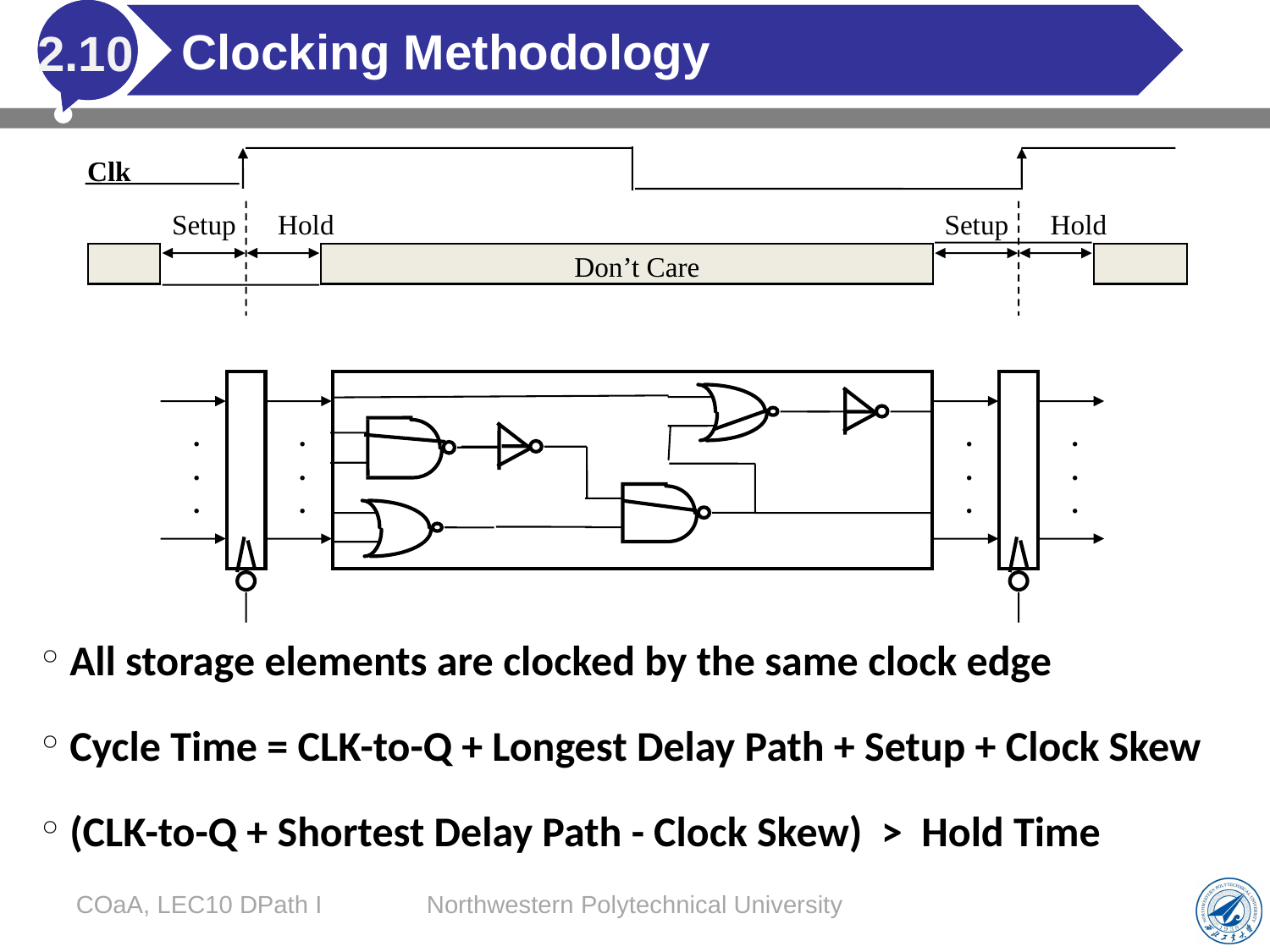

# Clocking Methodology
2.10

Clk
Setup
Hold
Setup
Hold

Don’t Care

.
.
.
.
.
.

.
.
.
.
.
.

All storage elements are clocked by the same clock edge
Cycle Time = CLK-to-Q + Longest Delay Path + Setup + Clock Skew
(CLK-to-Q + Shortest Delay Path - Clock Skew)  >  Hold Time
COaA, LEC10 DPath I
Northwestern Polytechnical University
15